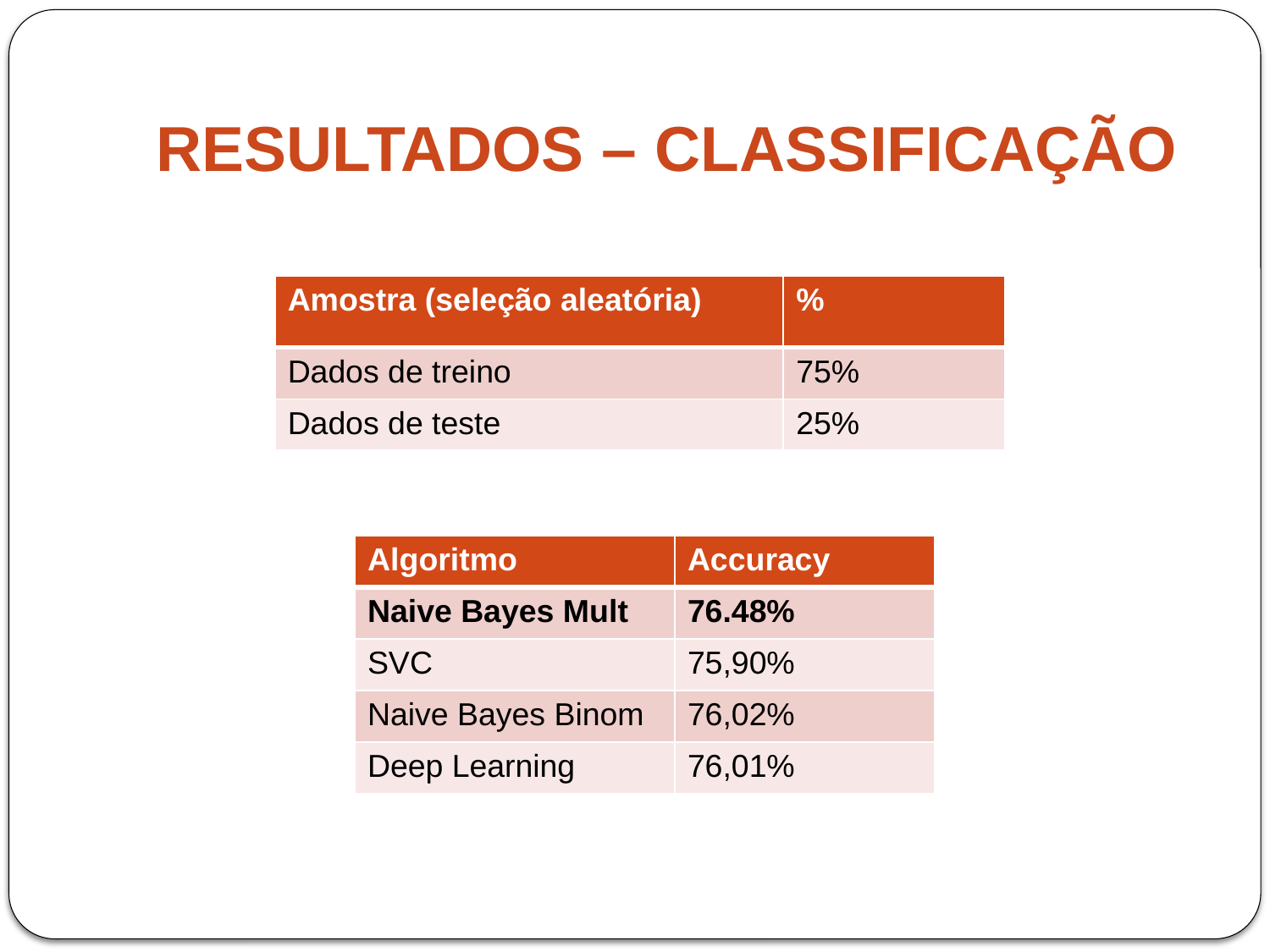

# Resultados – Classificação
| Amostra (seleção aleatória) | % |
| --- | --- |
| Dados de treino | 75% |
| Dados de teste | 25% |
| Algoritmo | Accuracy |
| --- | --- |
| Naive Bayes Mult | 76.48% |
| SVC | 75,90% |
| Naive Bayes Binom | 76,02% |
| Deep Learning | 76,01% |